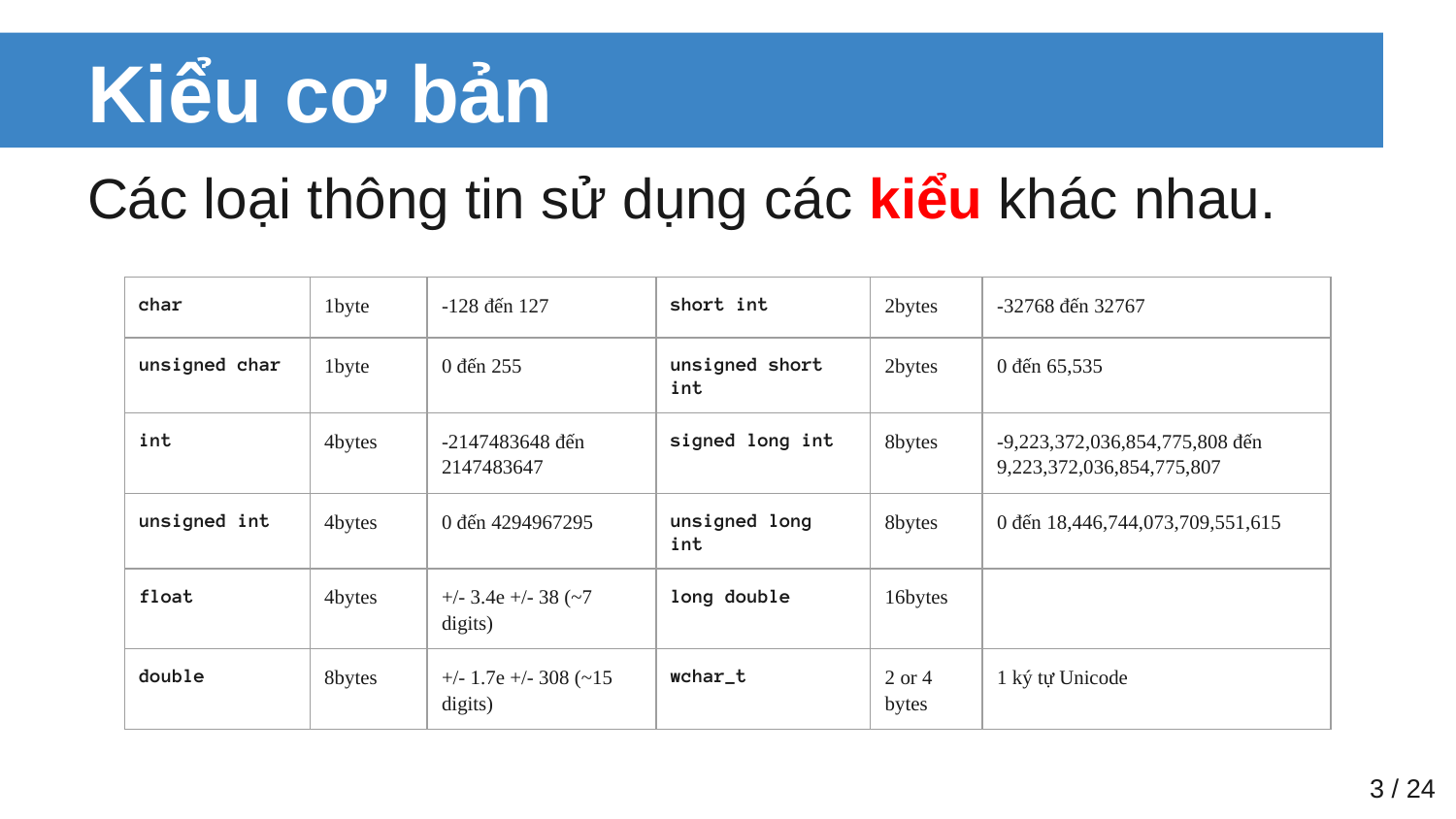

# Kiểu cơ bản
Các loại thông tin sử dụng các kiểu khác nhau.

| char | 1byte | -128 đến 127 | short int | 2bytes | -32768 đến 32767 |
| --- | --- | --- | --- | --- | --- |
| unsigned char | 1byte | 0 đến 255 | unsigned short int | 2bytes | 0 đến 65,535 |
| int | 4bytes | -2147483648 đến 2147483647 | signed long int | 8bytes | -9,223,372,036,854,775,808 đến 9,223,372,036,854,775,807 |
| unsigned int | 4bytes | 0 đến 4294967295 | unsigned long int | 8bytes | 0 đến 18,446,744,073,709,551,615 |
| float | 4bytes | +/- 3.4e +/- 38 (~7 digits) | long double | 16bytes |  |
| double | 8bytes | +/- 1.7e +/- 308 (~15 digits) | wchar\_t | 2 or 4 bytes | 1 ký tự Unicode |
3 / 24